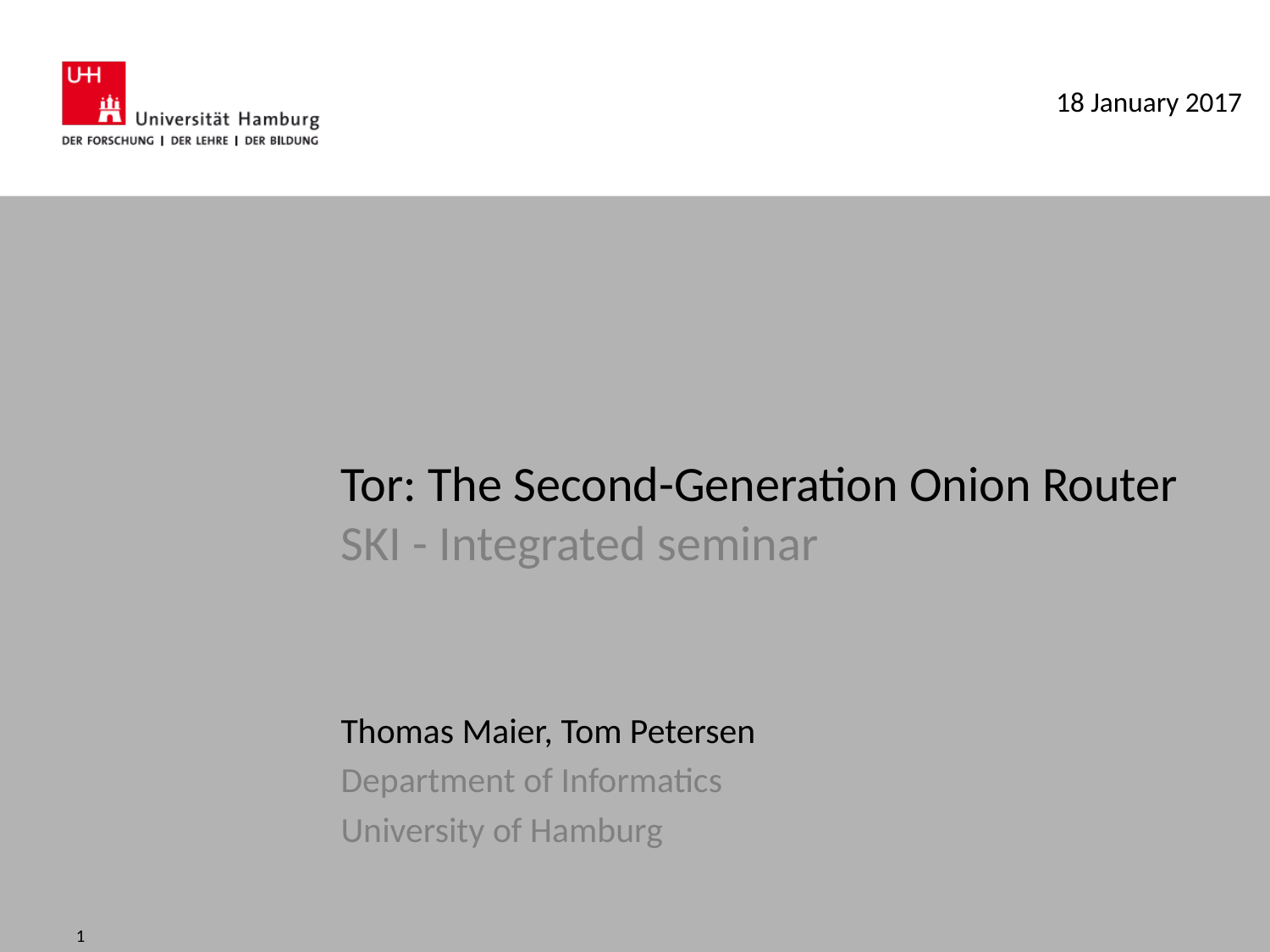

18 January 2017
# Tor: The Second-Generation Onion Router SKI - Integrated seminar
Thomas Maier, Tom Petersen
Department of Informatics
University of Hamburg